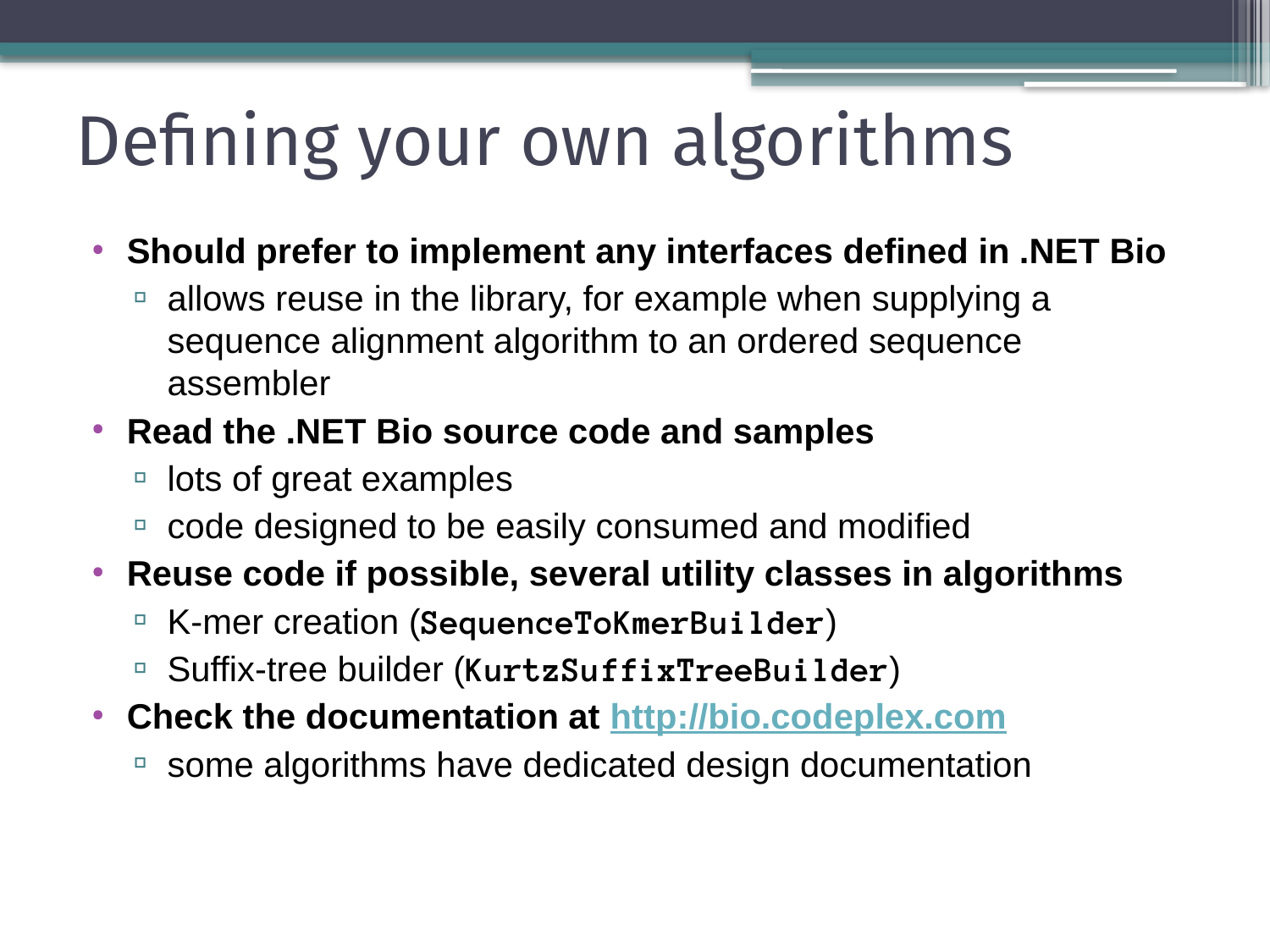

# Defining your own algorithms
Should prefer to implement any interfaces defined in .NET Bio
allows reuse in the library, for example when supplying a sequence alignment algorithm to an ordered sequence assembler
Read the .NET Bio source code and samples
lots of great examples
code designed to be easily consumed and modified
Reuse code if possible, several utility classes in algorithms
K-mer creation (SequenceToKmerBuilder)
Suffix-tree builder (KurtzSuffixTreeBuilder)
Check the documentation at http://bio.codeplex.com
some algorithms have dedicated design documentation